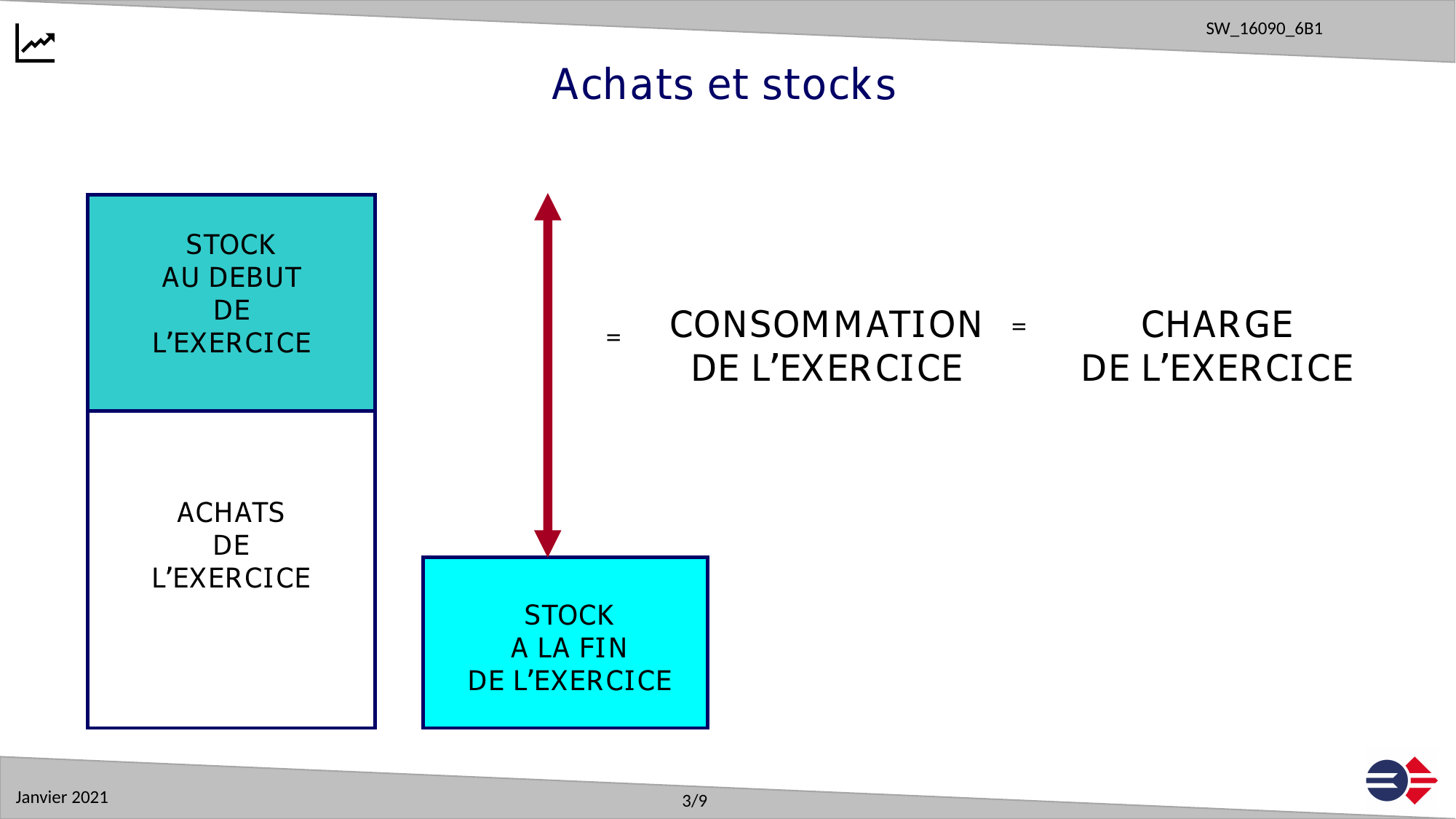

Achats et stocks

STOCK
AU DEBUT
DE
L’EXERCICE

ACHATS
DE
L’EXERCICE
CONSOMMATION
DE L’EXERCICE
CHARGE
DE L’EXERCICE
=
=

STOCK
A LA FIN
DE L’EXERCICE